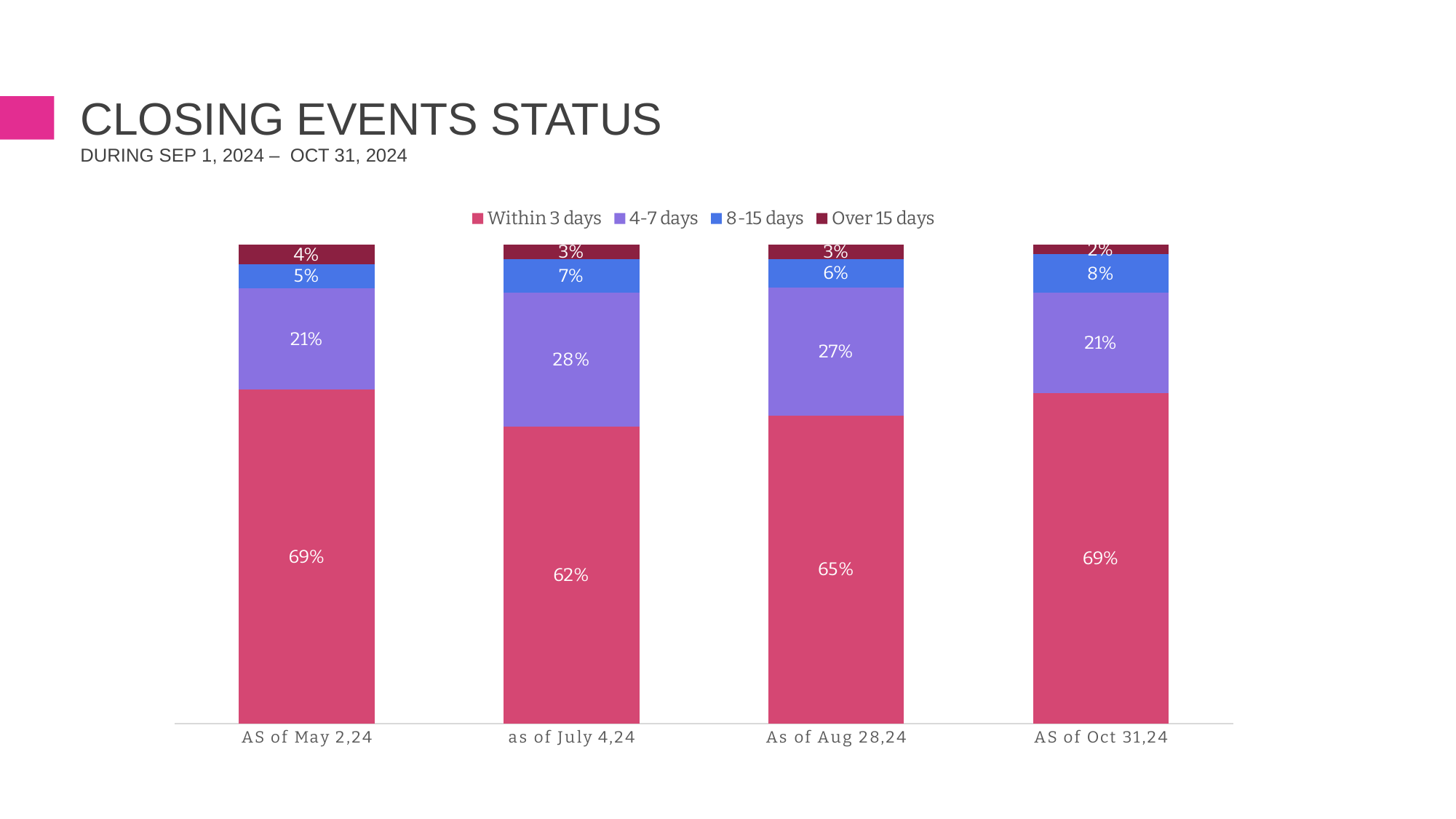

# Closing Events status during Sep 1, 2024 –  Oct 31, 2024

### Chart

| Category | Within 3 days | 4-7 days | 8-15 days | Over 15 days |
|---|---|---|---|---|
| AS of May 2,24 | 0.69 | 0.21 | 0.05 | 0.04 |
| as of July 4,24 | 0.62 | 0.28 | 0.07 | 0.03 |
| As of Aug 28,24 | 0.65 | 0.27 | 0.06 | 0.03 |
| AS of Oct 31,24 | 0.69 | 0.21 | 0.08 | 0.02 |